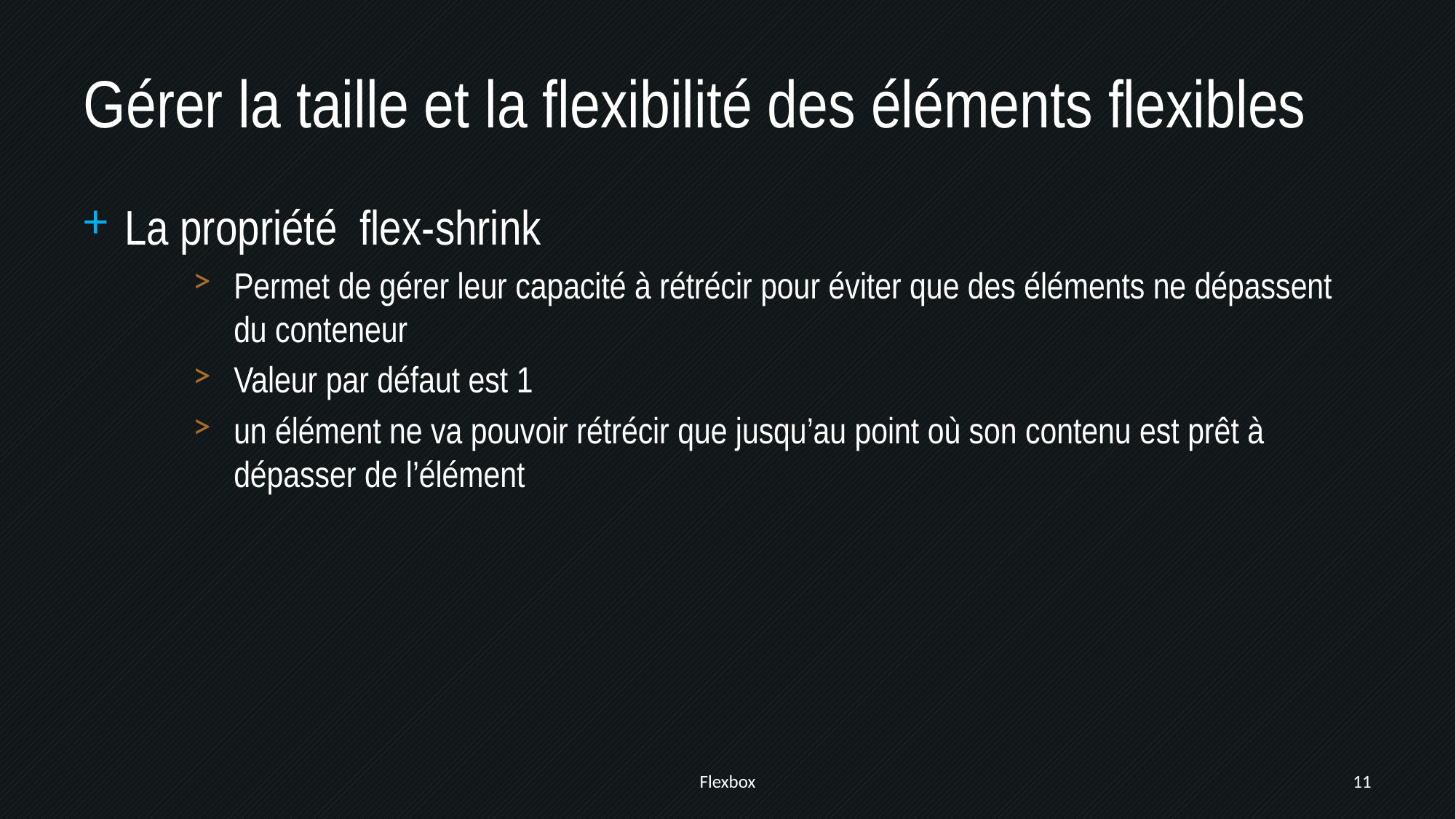

# Gérer la taille et la flexibilité des éléments flexibles
La propriété  flex-shrink
Permet de gérer leur capacité à rétrécir pour éviter que des éléments ne dépassent du conteneur
Valeur par défaut est 1
un élément ne va pouvoir rétrécir que jusqu’au point où son contenu est prêt à dépasser de l’élément
Flexbox
11